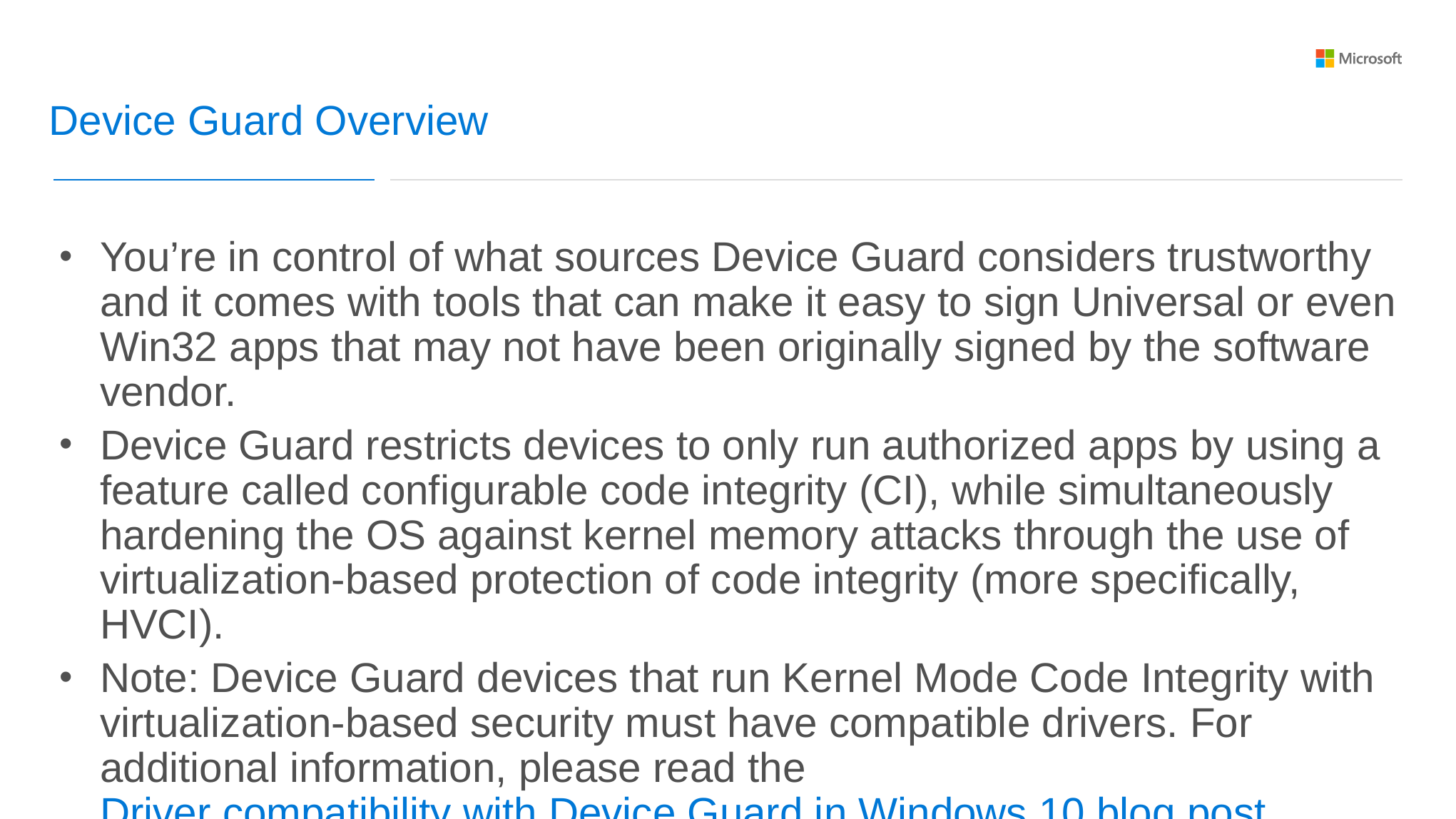

Device Guard Overview
You’re in control of what sources Device Guard considers trustworthy and it comes with tools that can make it easy to sign Universal or even Win32 apps that may not have been originally signed by the software vendor.
Device Guard restricts devices to only run authorized apps by using a feature called configurable code integrity (CI), while simultaneously hardening the OS against kernel memory attacks through the use of virtualization-based protection of code integrity (more specifically, HVCI).
Note: Device Guard devices that run Kernel Mode Code Integrity with virtualization-based security must have compatible drivers. For additional information, please read the Driver compatibility with Device Guard in Windows 10 blog post.